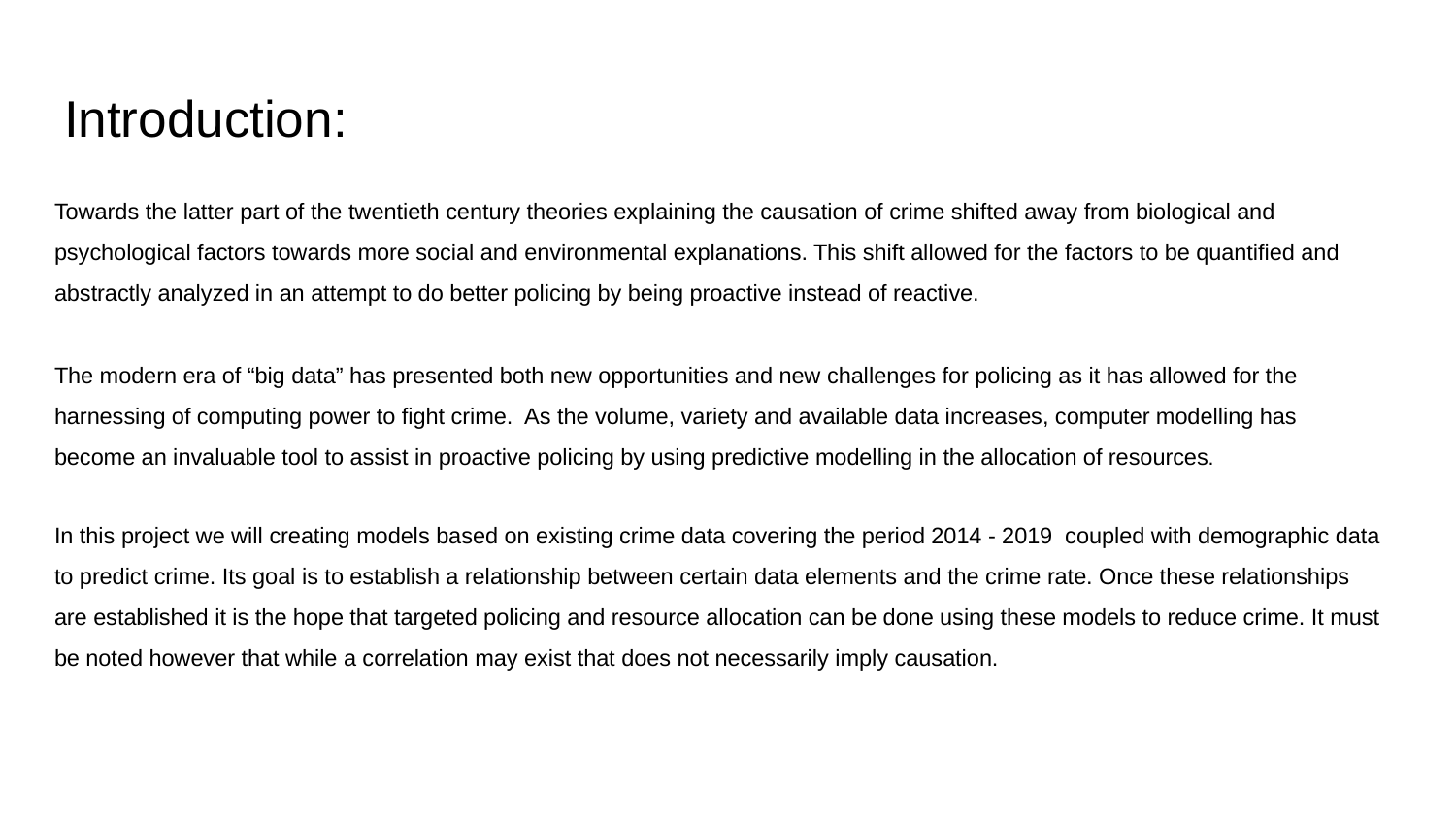

# Introduction:

Towards the latter part of the twentieth century theories explaining the causation of crime shifted away from biological and
psychological factors towards more social and environmental explanations. This shift allowed for the factors to be quantified and abstractly analyzed in an attempt to do better policing by being proactive instead of reactive.

The modern era of “big data” has presented both new opportunities and new challenges for policing as it has allowed for the harnessing of computing power to fight crime.  As the volume, variety and available data increases, computer modelling has become an invaluable tool to assist in proactive policing by using predictive modelling in the allocation of resources.

In this project we will creating models based on existing crime data covering the period 2014 - 2019  coupled with demographic data to predict crime. Its goal is to establish a relationship between certain data elements and the crime rate. Once these relationships are established it is the hope that targeted policing and resource allocation can be done using these models to reduce crime. It must be noted however that while a correlation may exist that does not necessarily imply causation.